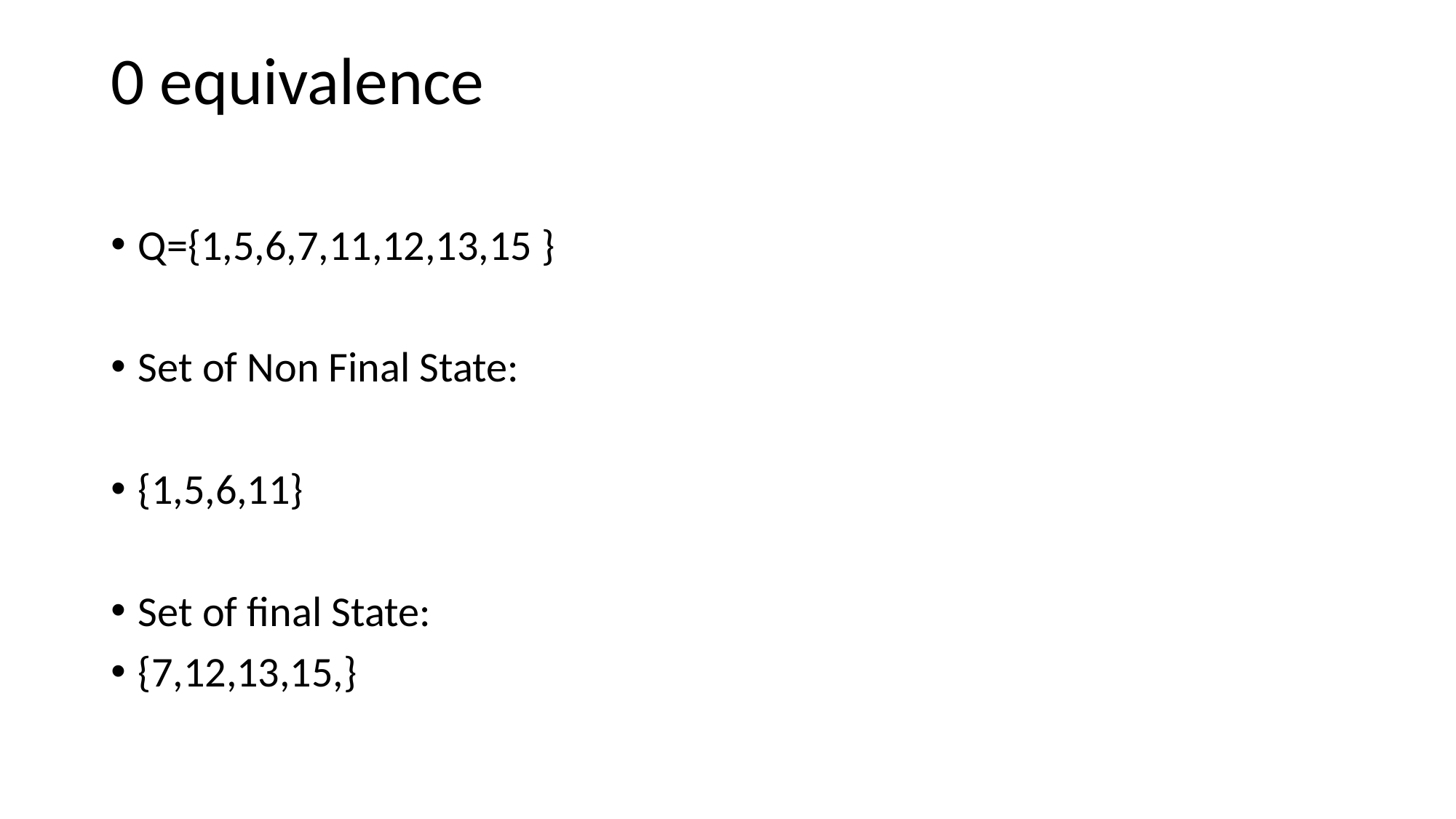

# 0 equivalence
Q={1,5,6,7,11,12,13,15 }

Set of Non Final State:

{1,5,6,11}

Set of final State:
{7,12,13,15,}